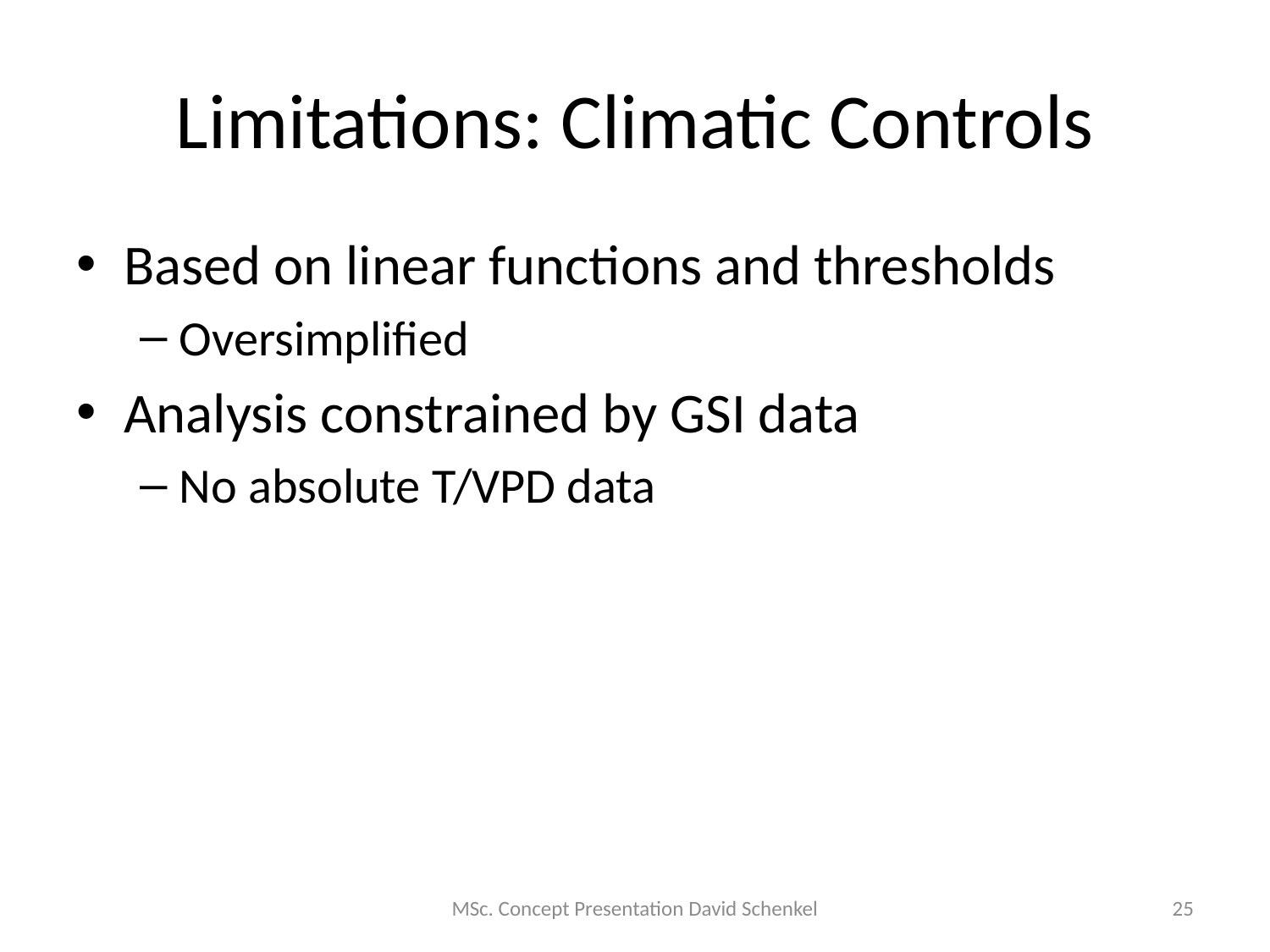

# Limitations: Climatic Controls
Based on linear functions and thresholds
Oversimplified
Analysis constrained by GSI data
No absolute T/VPD data
MSc. Concept Presentation David Schenkel
25